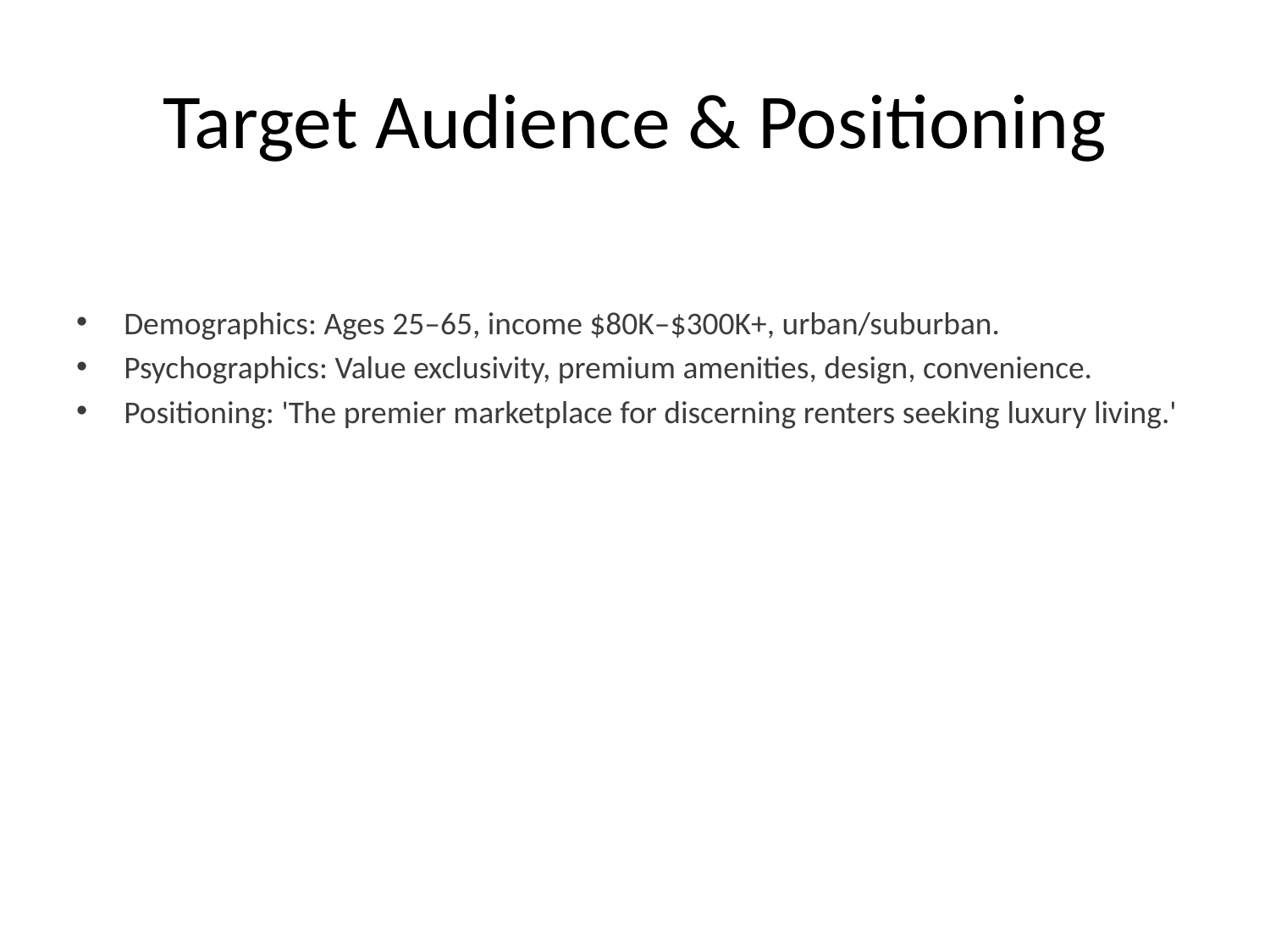

# Target Audience & Positioning

Demographics: Ages 25–65, income $80K–$300K+, urban/suburban.
Psychographics: Value exclusivity, premium amenities, design, convenience.
Positioning: 'The premier marketplace for discerning renters seeking luxury living.'